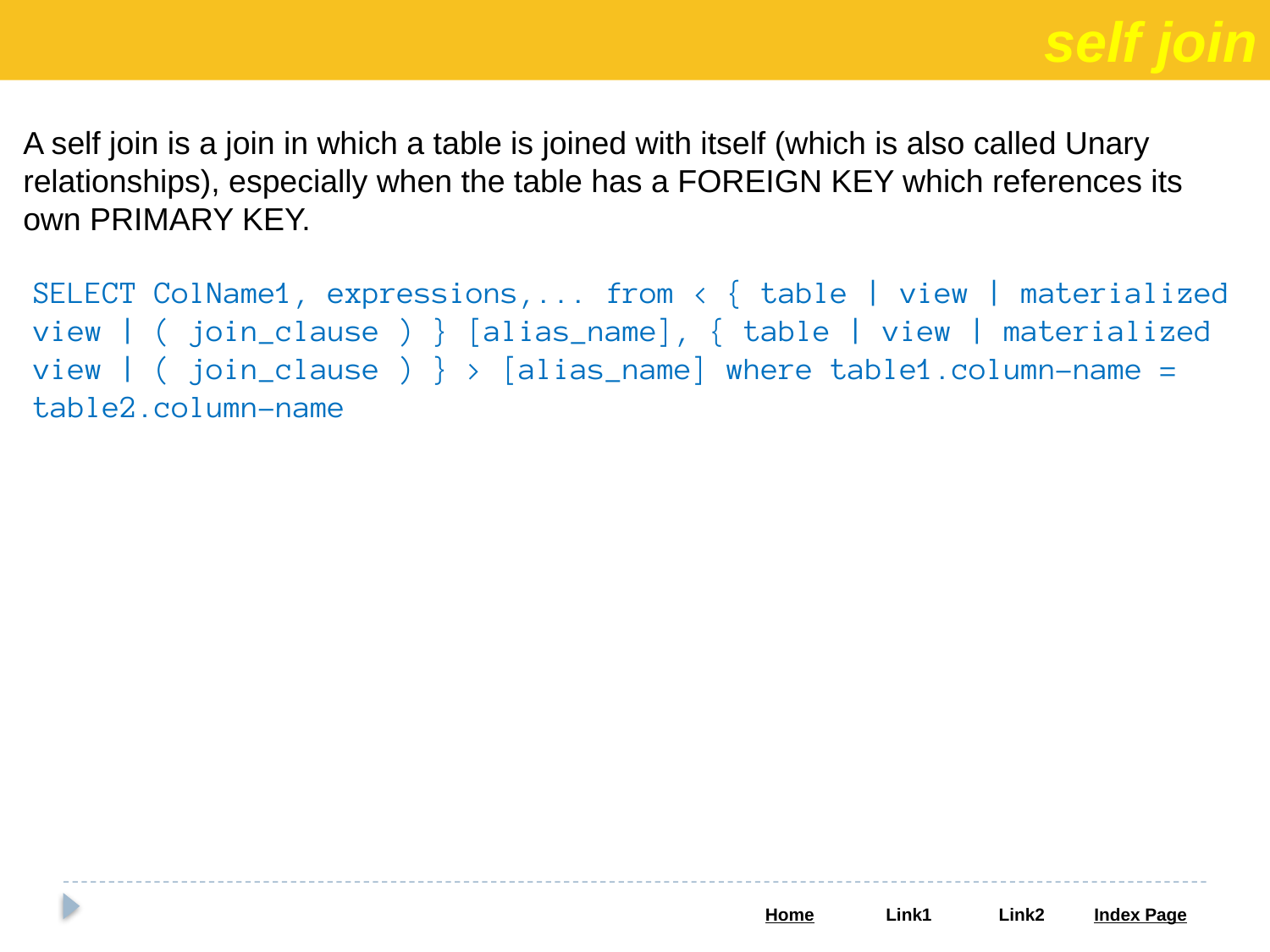

self join
A self join is a join in which a table is joined with itself (which is also called Unary relationships), especially when the table has a FOREIGN KEY which references its own PRIMARY KEY.
SELECT ColName1, expressions,... from < { table | view | materialized view | ( join_clause ) } [alias_name], { table | view | materialized view | ( join_clause ) } > [alias_name] where table1.column-name = table2.column-name